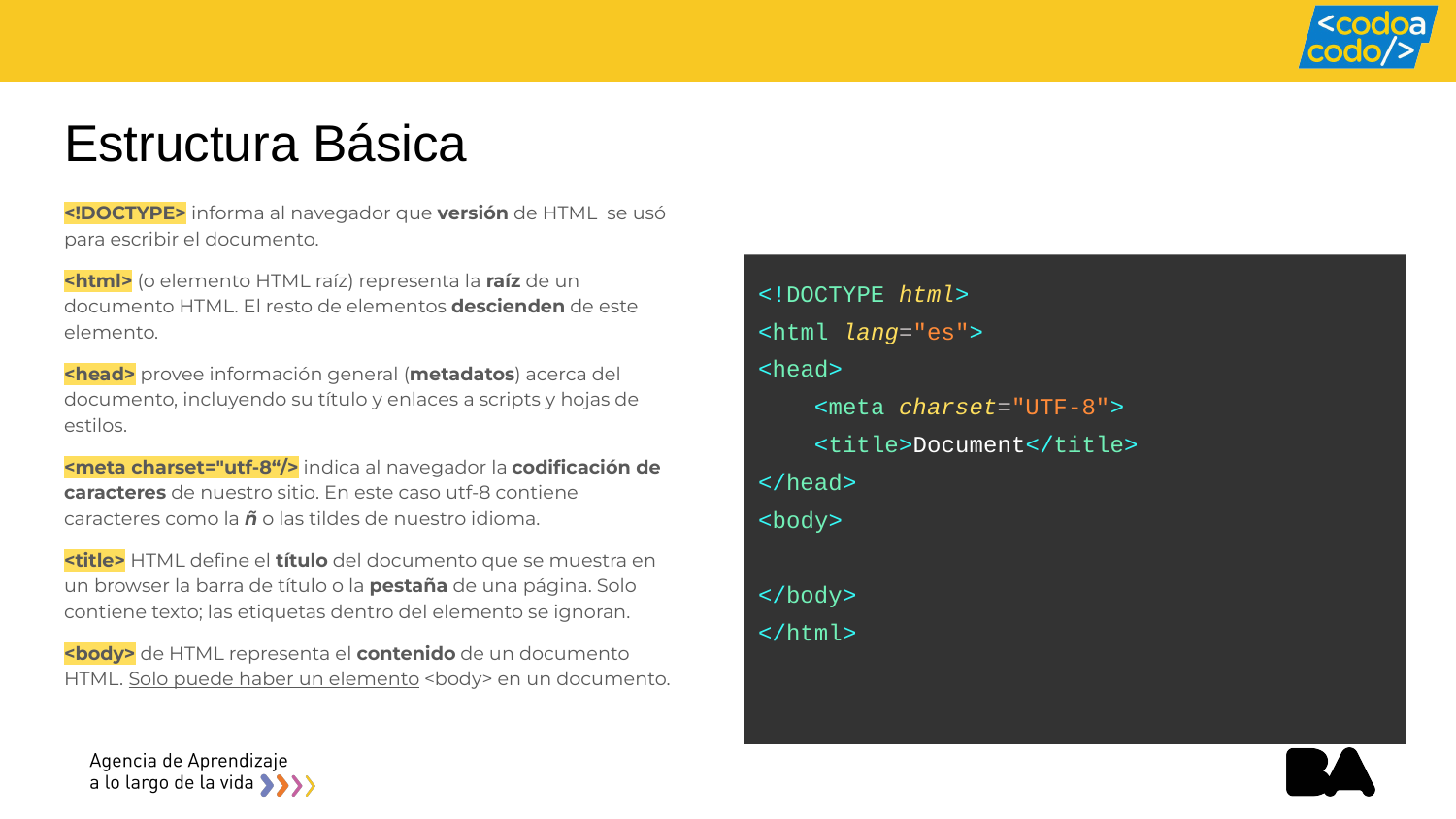

# Estructura Básica
<!DOCTYPE> informa al navegador que versión de HTML  se usó para escribir el documento.
<html> (o elemento HTML raíz) representa la raíz de un documento HTML. El resto de elementos descienden de este elemento.
<head> provee información general (metadatos) acerca del documento, incluyendo su título y enlaces a scripts y hojas de estilos.
<meta charset="utf-8“/> indica al navegador la codificación de caracteres de nuestro sitio. En este caso utf-8 contiene caracteres como la ñ o las tildes de nuestro idioma.
<title> HTML define el título del documento que se muestra en un browser la barra de título o la pestaña de una página. Solo contiene texto; las etiquetas dentro del elemento se ignoran.
<body> de HTML representa el contenido de un documento HTML. Solo puede haber un elemento <body> en un documento.
<!DOCTYPE html>
<html lang="es">
<head>
    <meta charset="UTF-8">
    <title>Document</title>
</head>
<body>

</body>
</html>